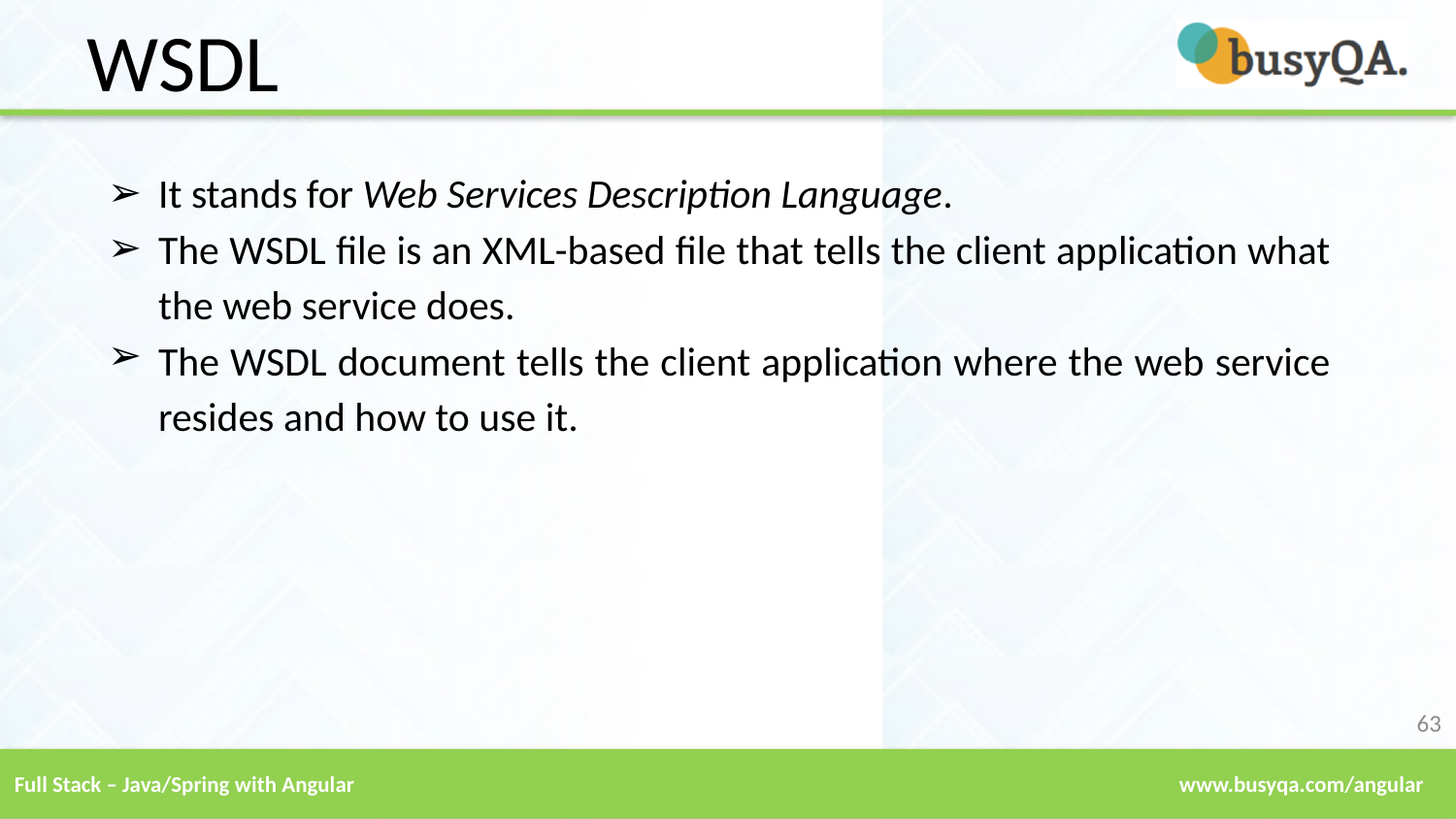

WSDL
It stands for Web Services Description Language.
The WSDL file is an XML-based file that tells the client application what the web service does.
The WSDL document tells the client application where the web service resides and how to use it.